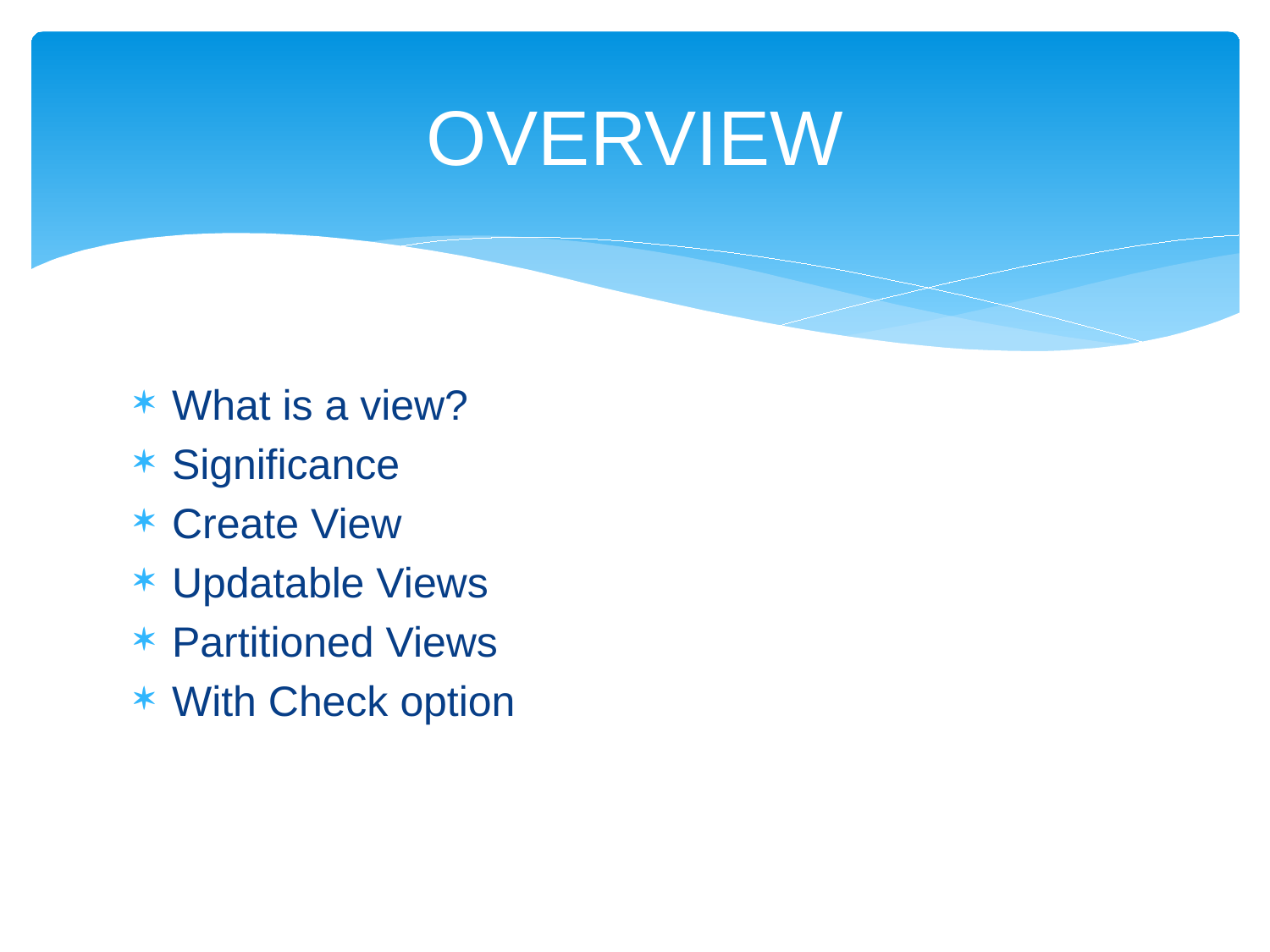

# OVERVIEW
What is a view?
Significance
Create View
Updatable Views
Partitioned Views
With Check option